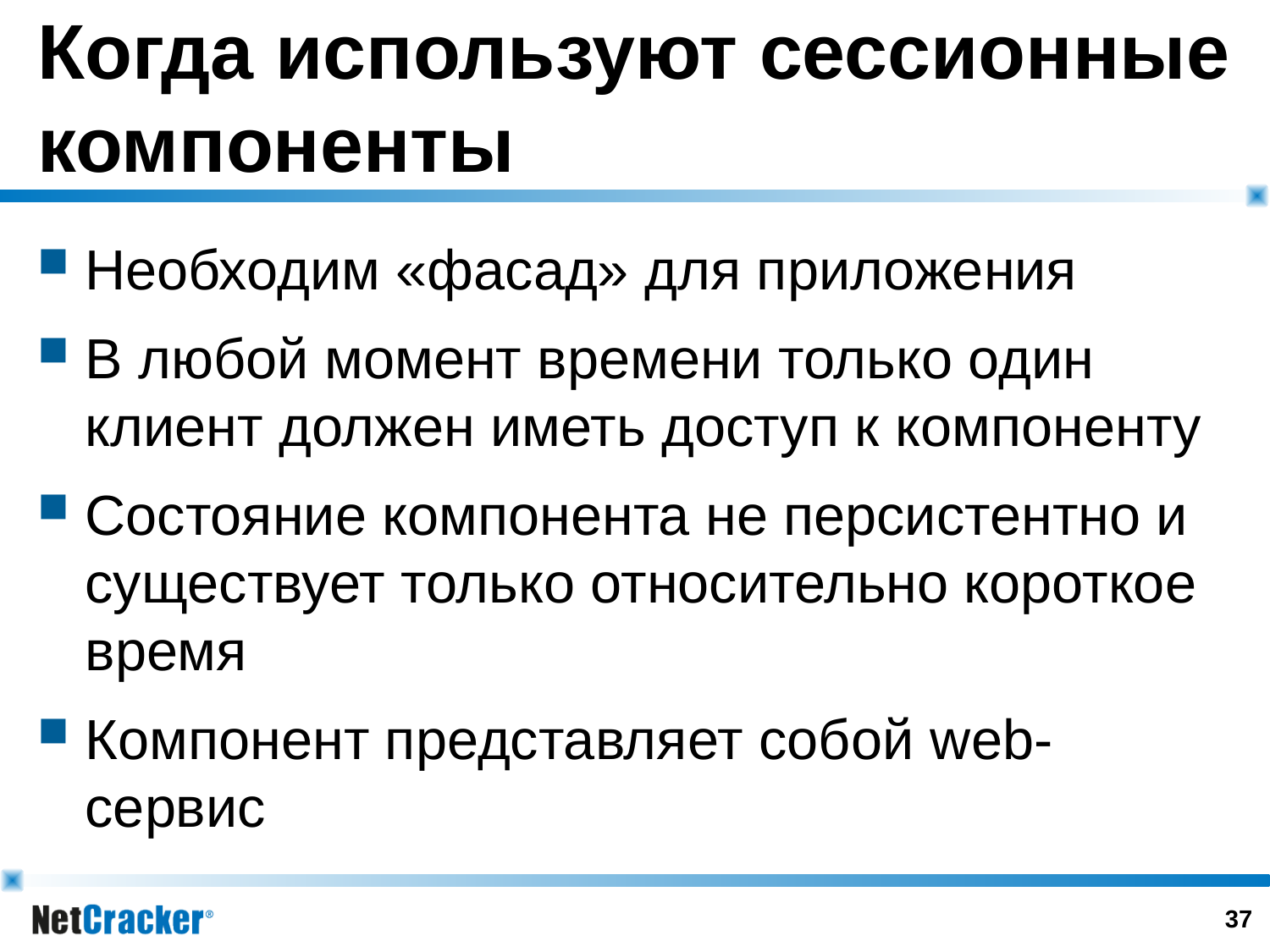

# Когда используют сессионные компоненты
Необходим «фасад» для приложения
В любой момент времени только один клиент должен иметь доступ к компоненту
Состояние компонента не персистентно и существует только относительно короткое время
Компонент представляет собой web-сервис

37